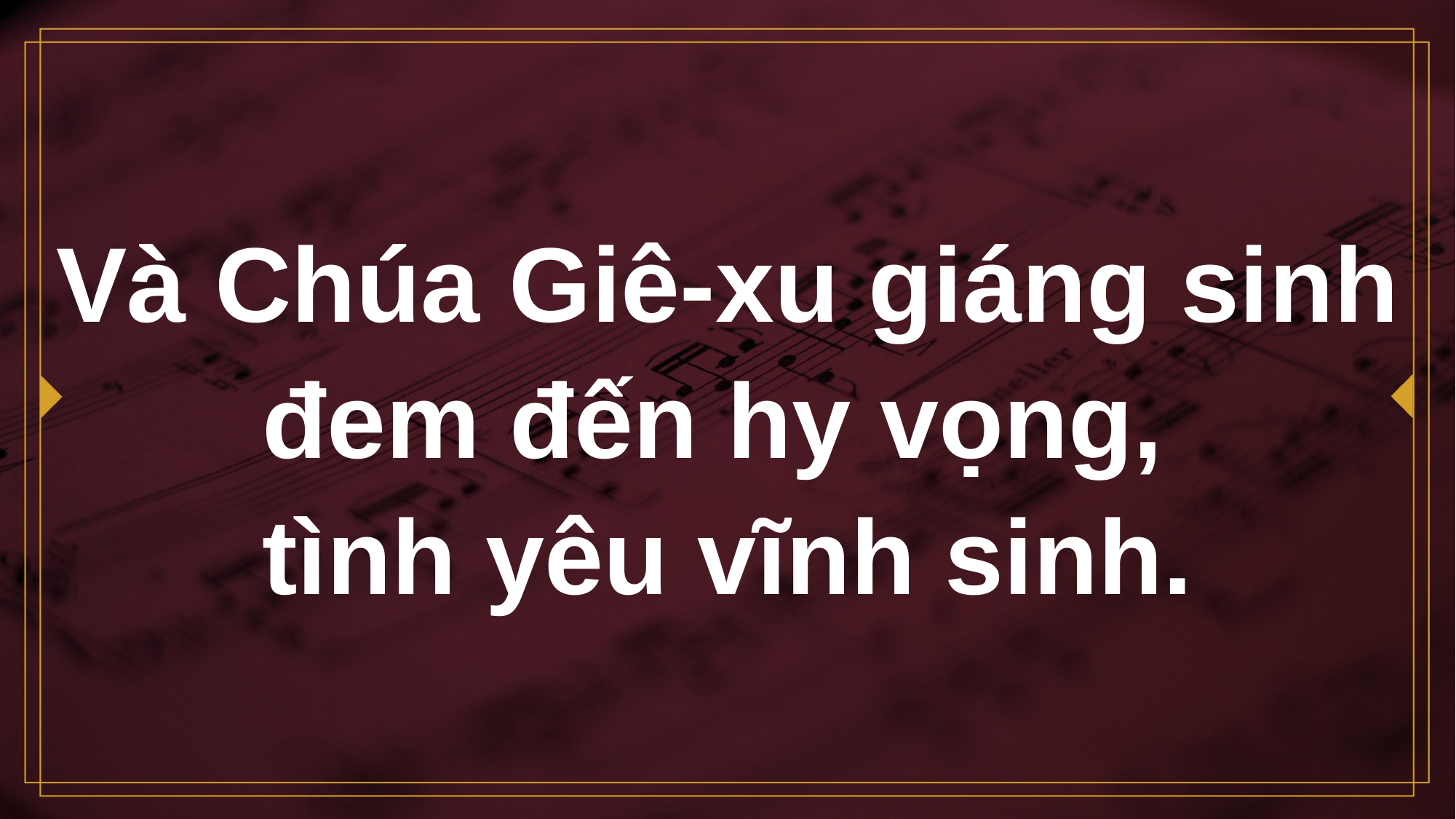

# Và Chúa Giê-xu giáng sinh đem đến hy vọng, tình yêu vĩnh sinh.